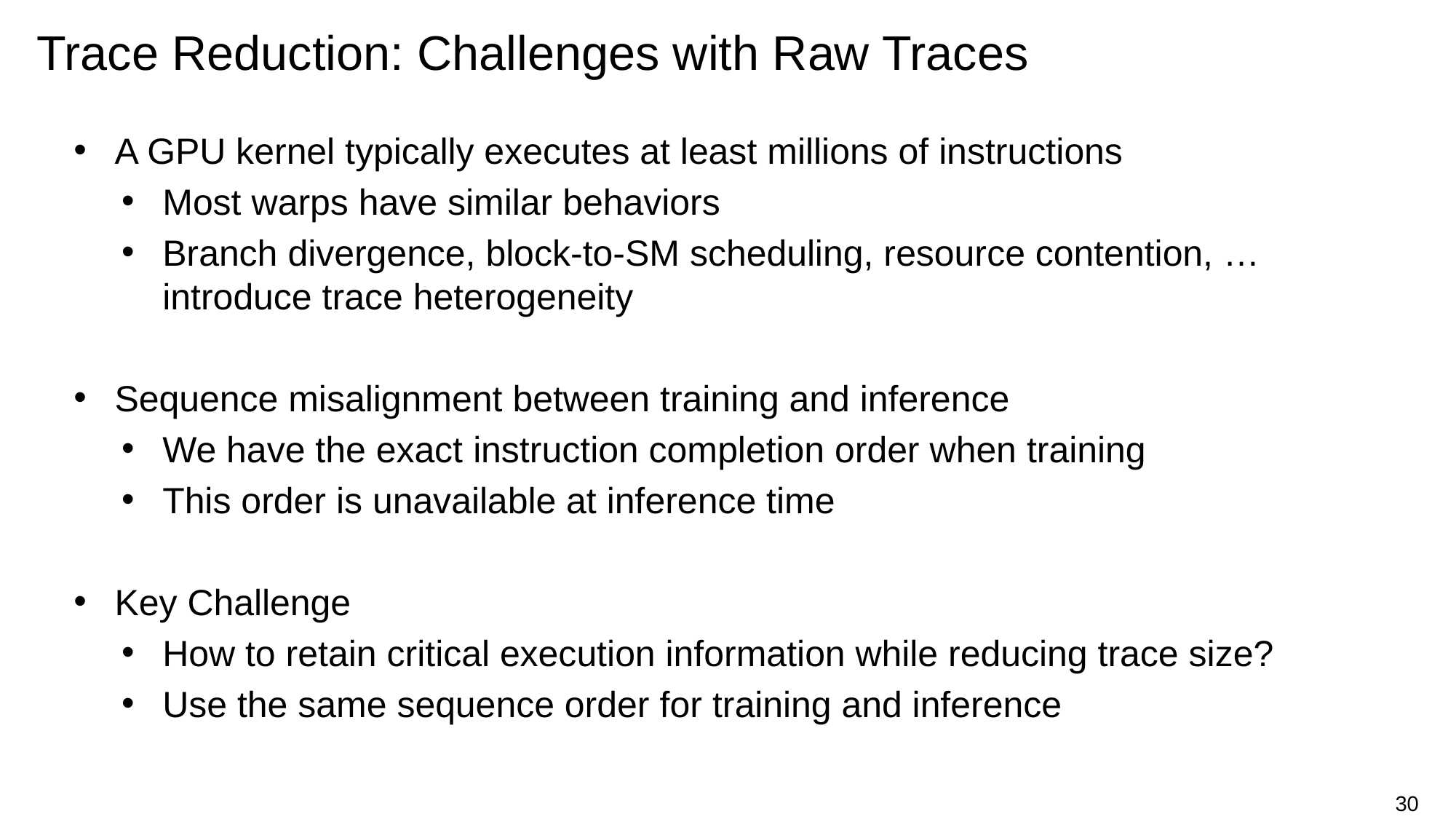

Trace Reduction: Challenges with Raw Traces
A GPU kernel typically executes at least millions of instructions
Most warps have similar behaviors
Branch divergence, block-to-SM scheduling, resource contention, … introduce trace heterogeneity

Sequence misalignment between training and inference
We have the exact instruction completion order when training
This order is unavailable at inference time

Key Challenge
How to retain critical execution information while reducing trace size?
Use the same sequence order for training and inference

30